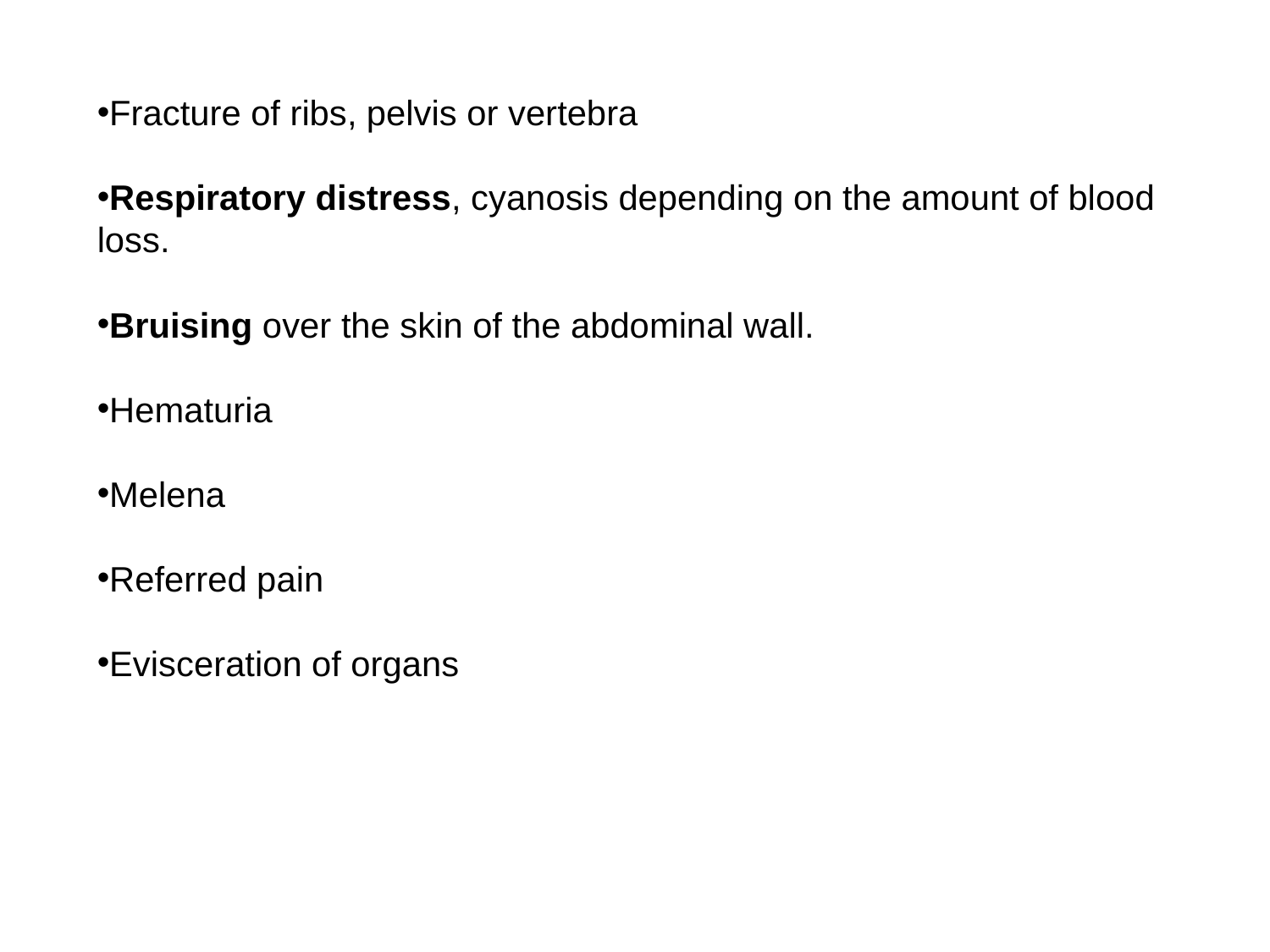

Fracture of ribs, pelvis or vertebra
Respiratory distress, cyanosis depending on the amount of blood loss.
Bruising over the skin of the abdominal wall.
Hematuria
Melena
Referred pain
Evisceration of organs